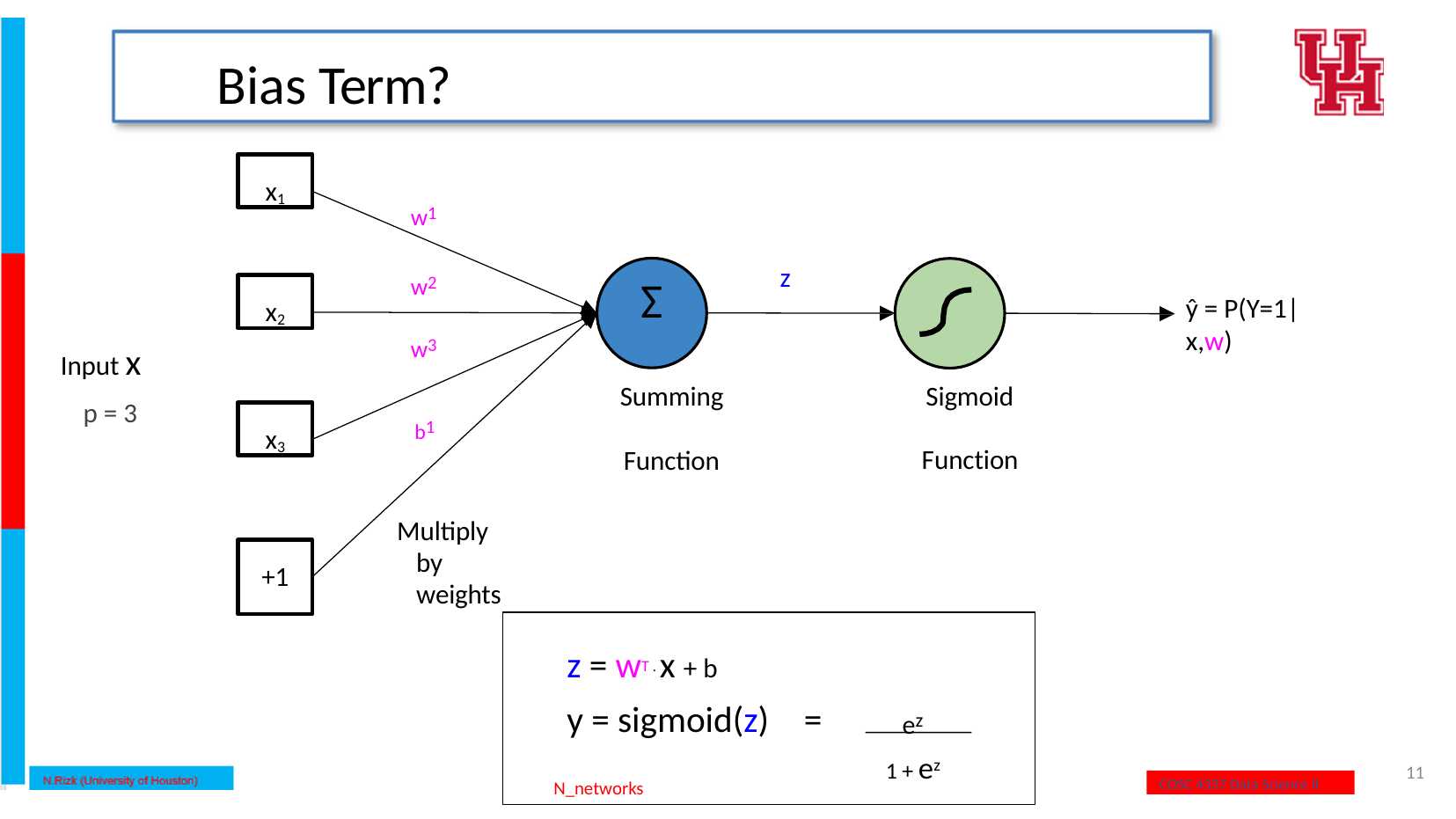

# Bias Term?
x1
w1

w2
z
Σ
Summing  Function
x2

ŷ = P(Y=1|x,w)
w3
Input x
p = 3
Sigmoid  Function
b1
x3
Multiply by  weights
+1

z = wT . x + b
y = sigmoid(z)	=
ez
1 + ez

11